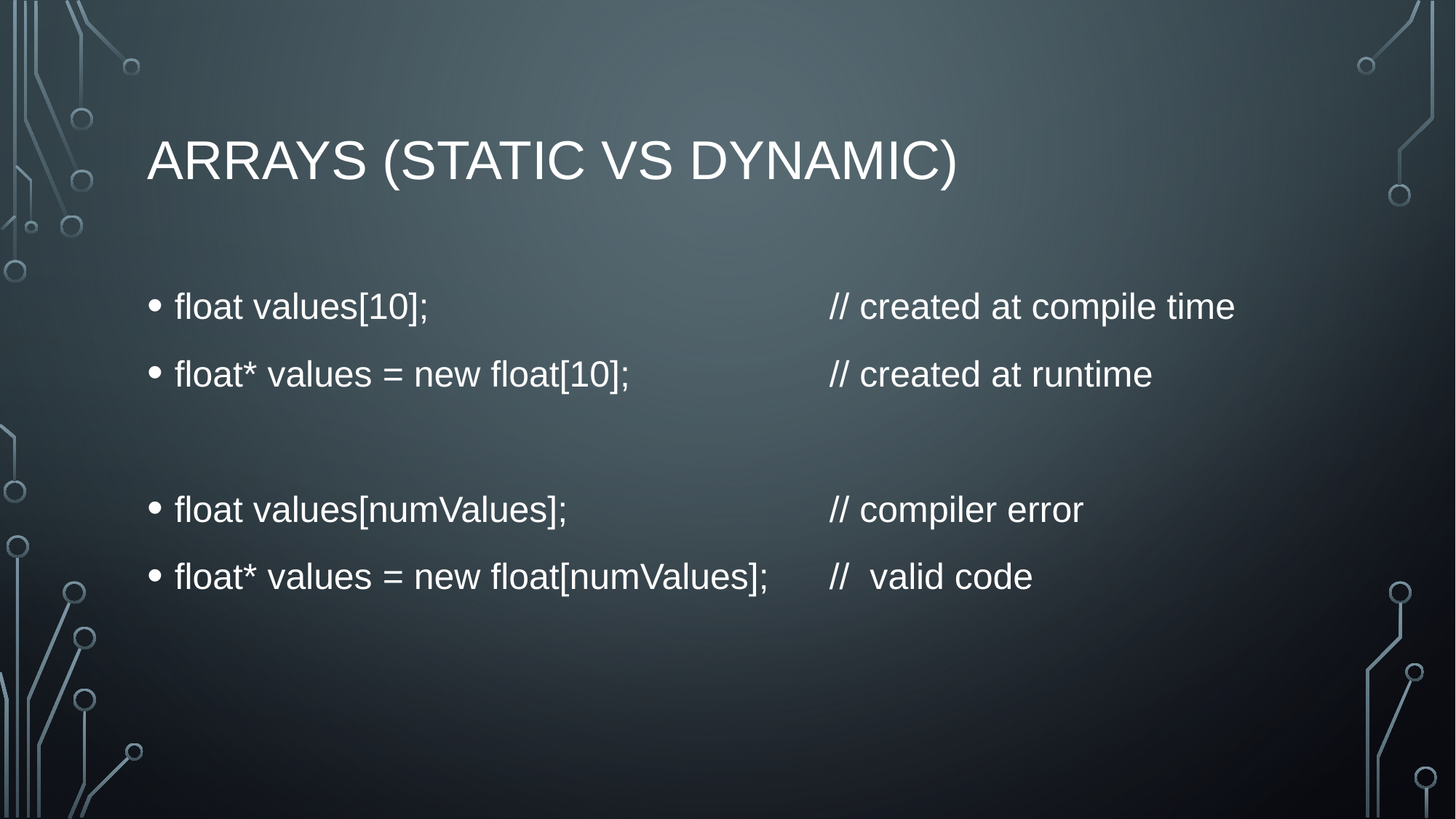

# Arrays (static vs dynamic)
float values[10];				// created at compile time
float* values = new float[10];		// created at runtime

float values[numValues];			// compiler error
float* values = new float[numValues];	//  valid code